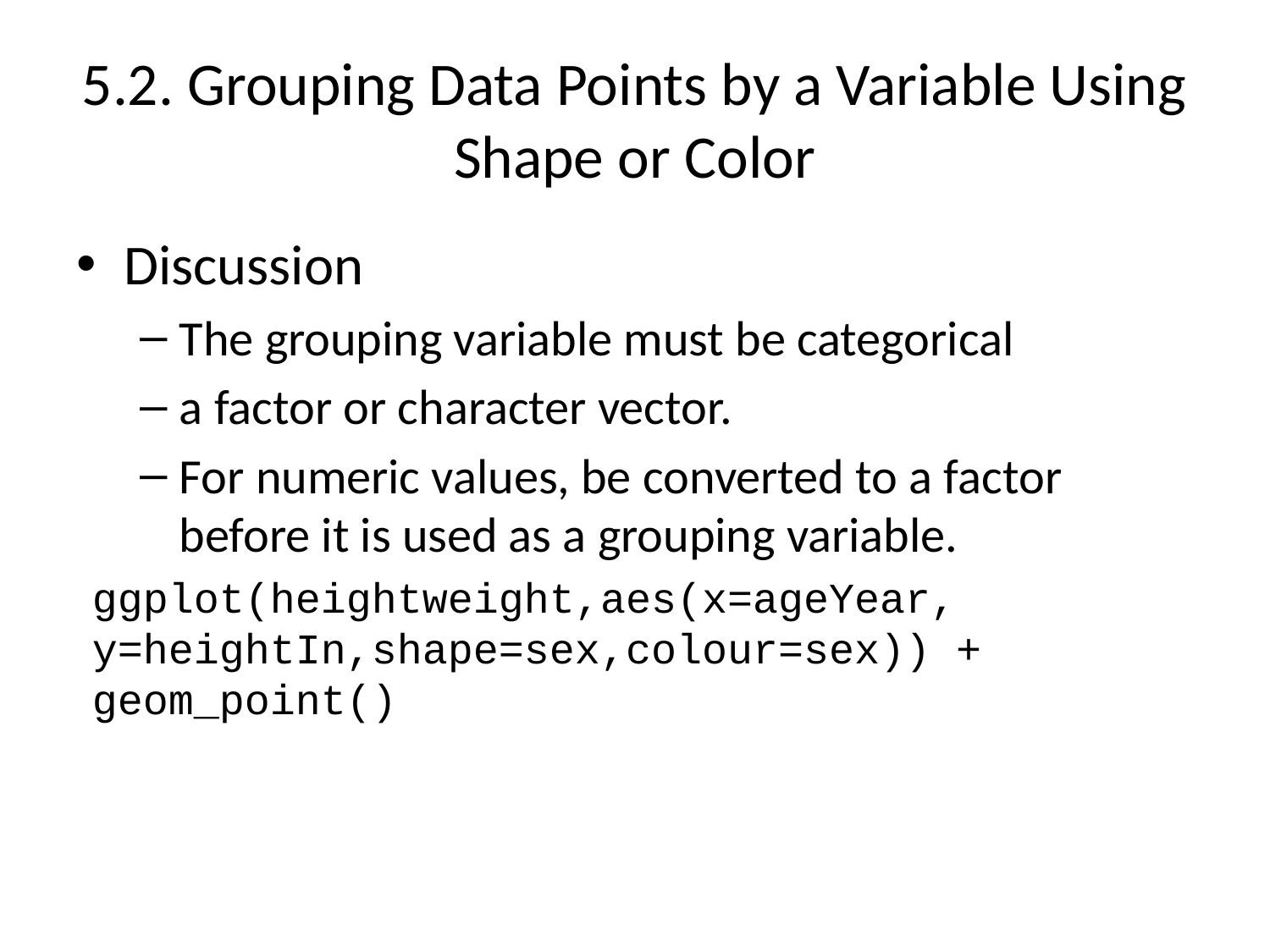

# 5.2. Grouping Data Points by a Variable Using Shape or Color
Discussion
The grouping variable must be categorical
a factor or character vector.
For numeric values, be converted to a factor before it is used as a grouping variable.
ggplot(heightweight,aes(x=ageYear, y=heightIn,shape=sex,colour=sex)) + geom_point()